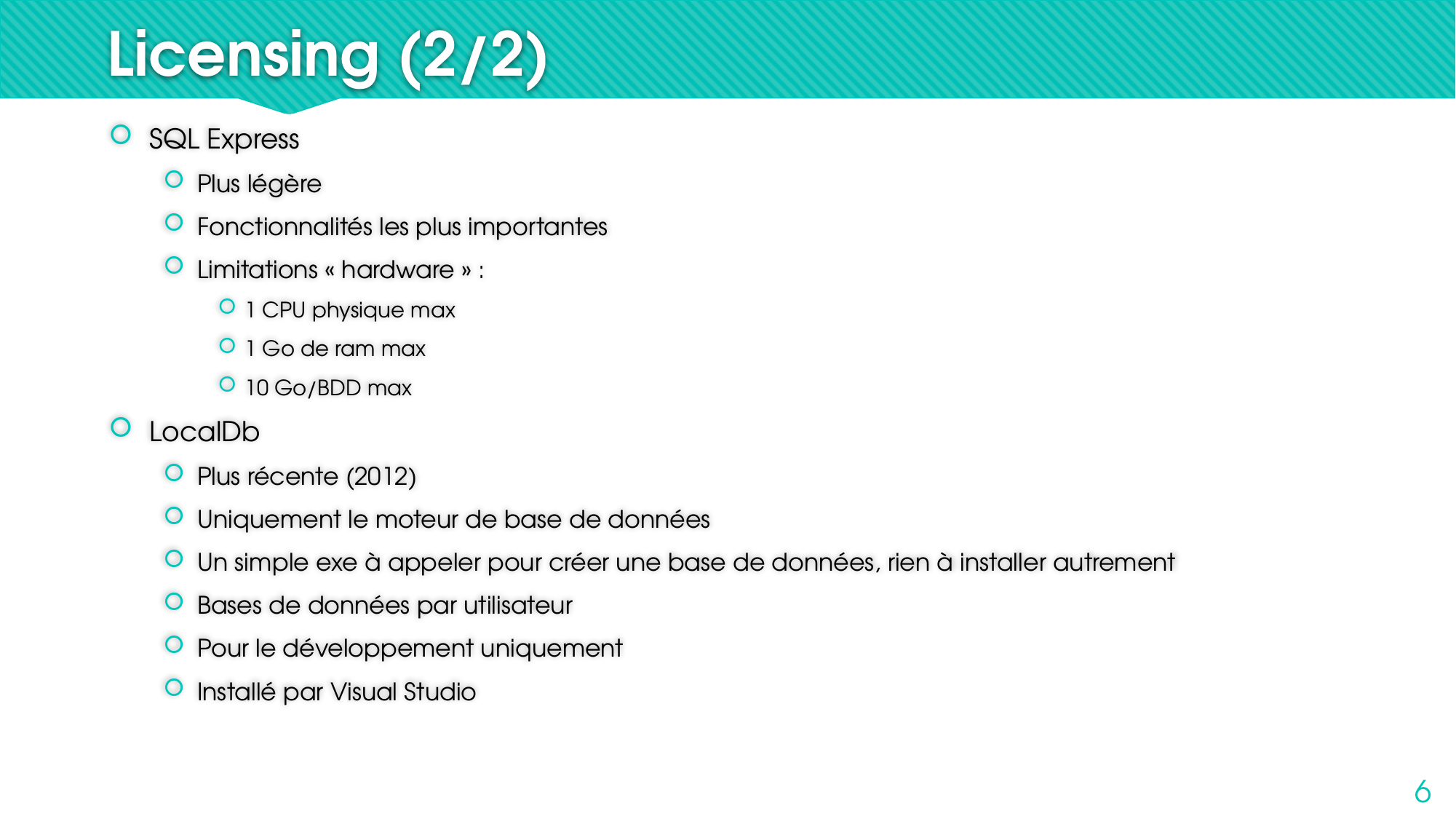

# Licensing (2/2)
SQL Express
Plus légère
Fonctionnalités les plus importantes
Limitations « hardware » :
1 CPU physique max
1 Go de ram max
10 Go/BDD max
LocalDb
Plus récente (2012)
Uniquement le moteur de base de données
Un simple exe à appeler pour créer une base de données, rien à installer autrement
Bases de données par utilisateur
Pour le développement uniquement
Installé par Visual Studio
6